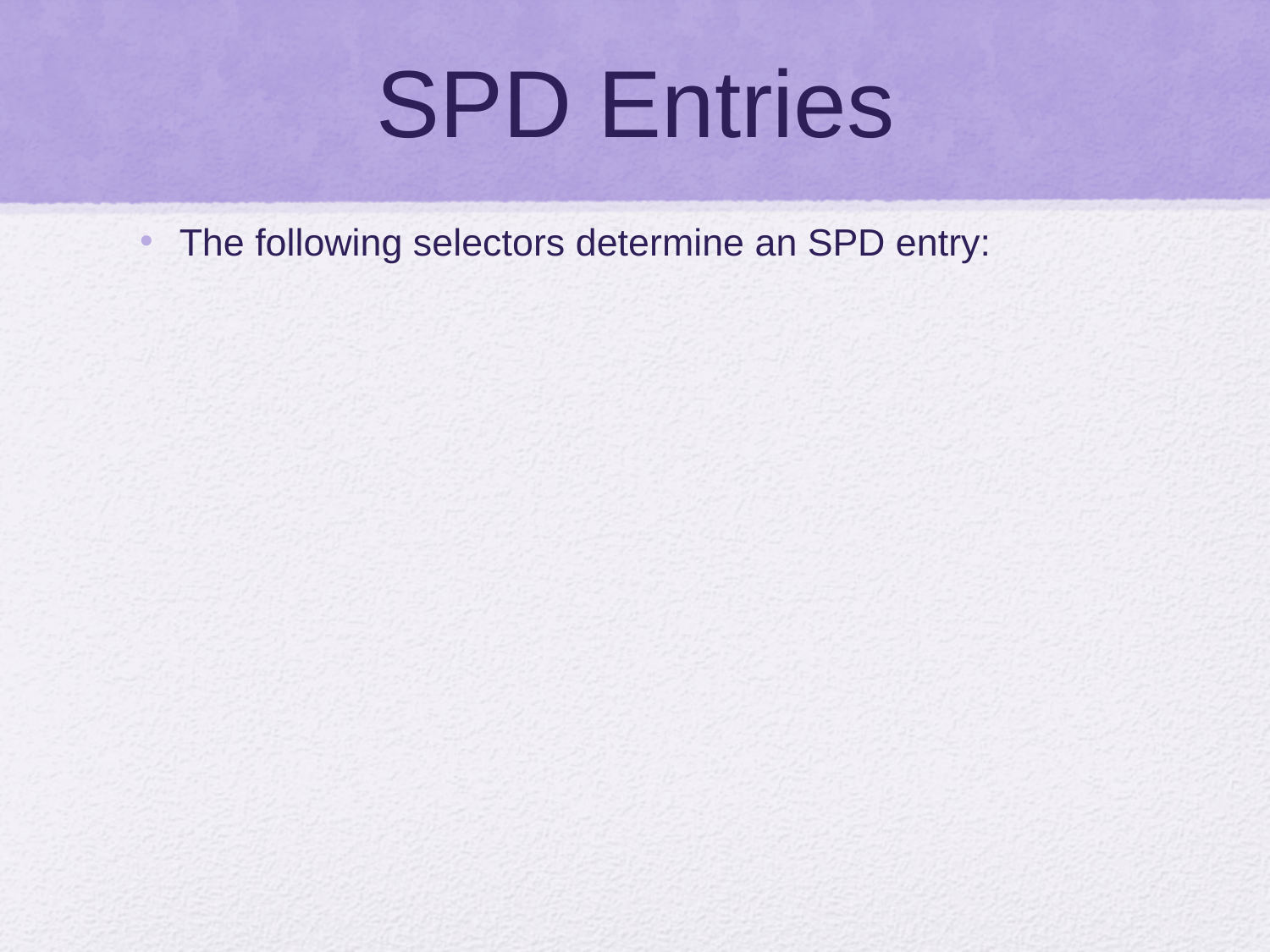

# SPD Entries
The following selectors determine an SPD entry: